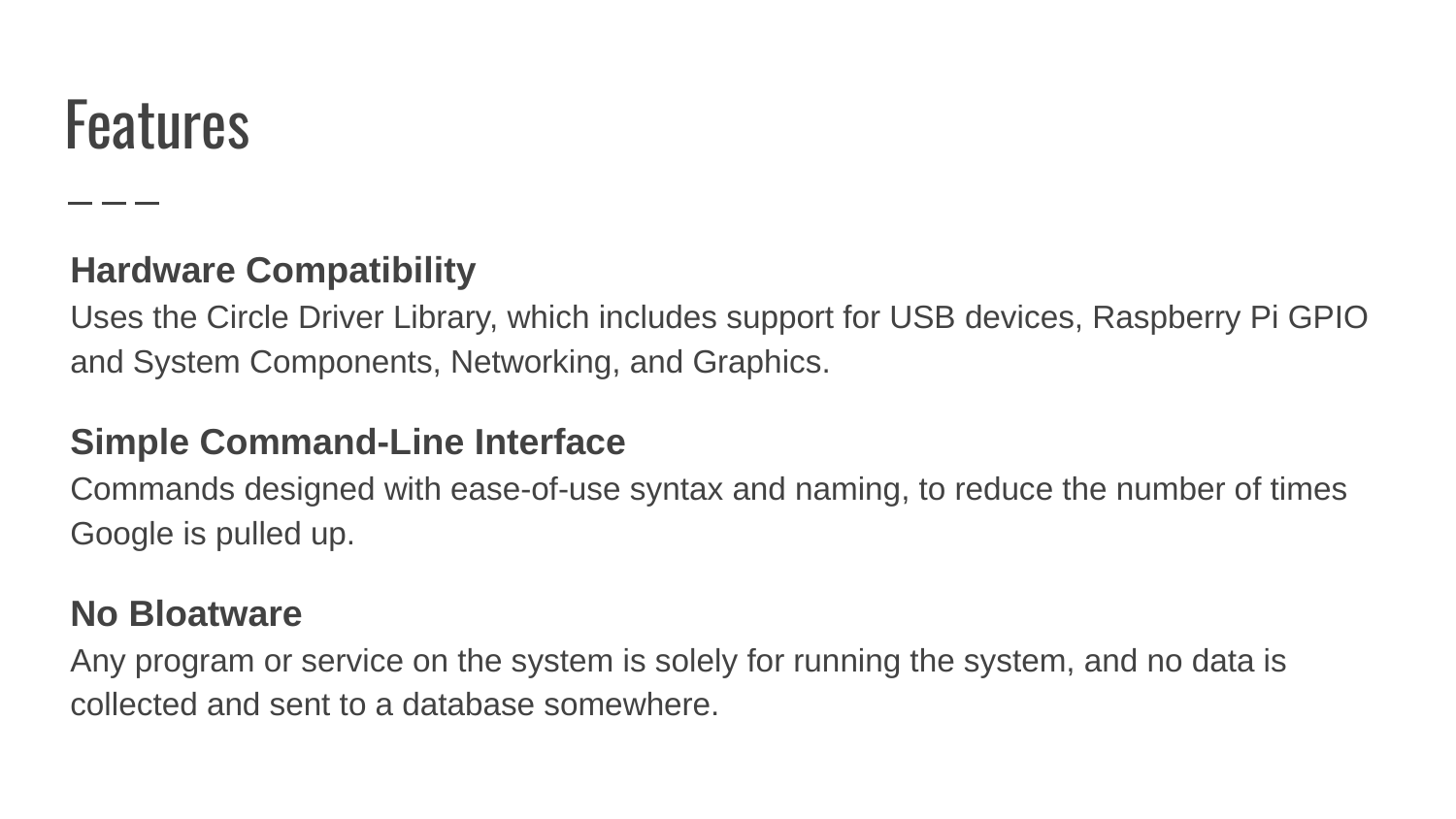

# Features
Hardware Compatibility
Uses the Circle Driver Library, which includes support for USB devices, Raspberry Pi GPIO and System Components, Networking, and Graphics.
Simple Command-Line Interface
Commands designed with ease-of-use syntax and naming, to reduce the number of times Google is pulled up.
No Bloatware
Any program or service on the system is solely for running the system, and no data is collected and sent to a database somewhere.